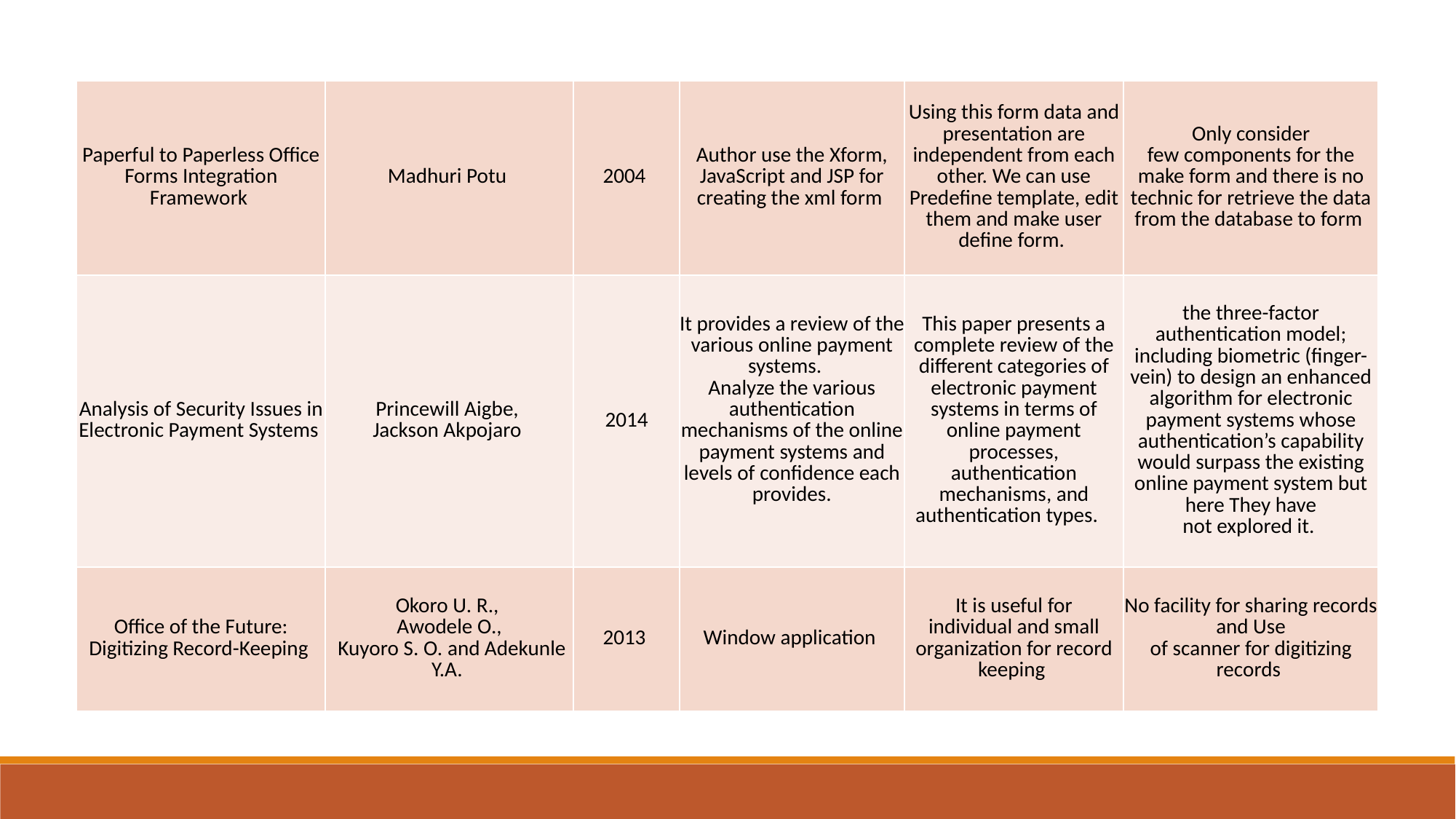

| Paperful to Paperless Office Forms Integration Framework | Madhuri Potu | 2004 | Author use the Xform, JavaScript and JSP for creating the xml form | Using this form data and presentation are independent from each other. We can use Predefine template, edit them and make user define form. | Only consider few components for the make form and there is no technic for retrieve the data from the database to form |
| --- | --- | --- | --- | --- | --- |
| Analysis of Security Issues in Electronic Payment Systems | Princewill Aigbe,  Jackson Akpojaro | 2014 | It provides a review of the various online payment systems.    Analyze the various authentication mechanisms of the online payment systems and levels of confidence each provides. | This paper presents a complete review of the different categories of electronic payment systems in terms of online payment processes, authentication mechanisms, and authentication types. | the three-factor authentication model; including biometric (finger-vein) to design an enhanced algorithm for electronic payment systems whose authentication’s capability would surpass the existing online payment system but here They have not explored it. |
| Office of the Future: Digitizing Record-Keeping | Okoro U. R.,   Awodele O.,   Kuyoro S. O. and Adekunle Y.A. | 2013 | Window application | It is useful for individual and small organization for record keeping | No facility for sharing records and Use of scanner for digitizing records |